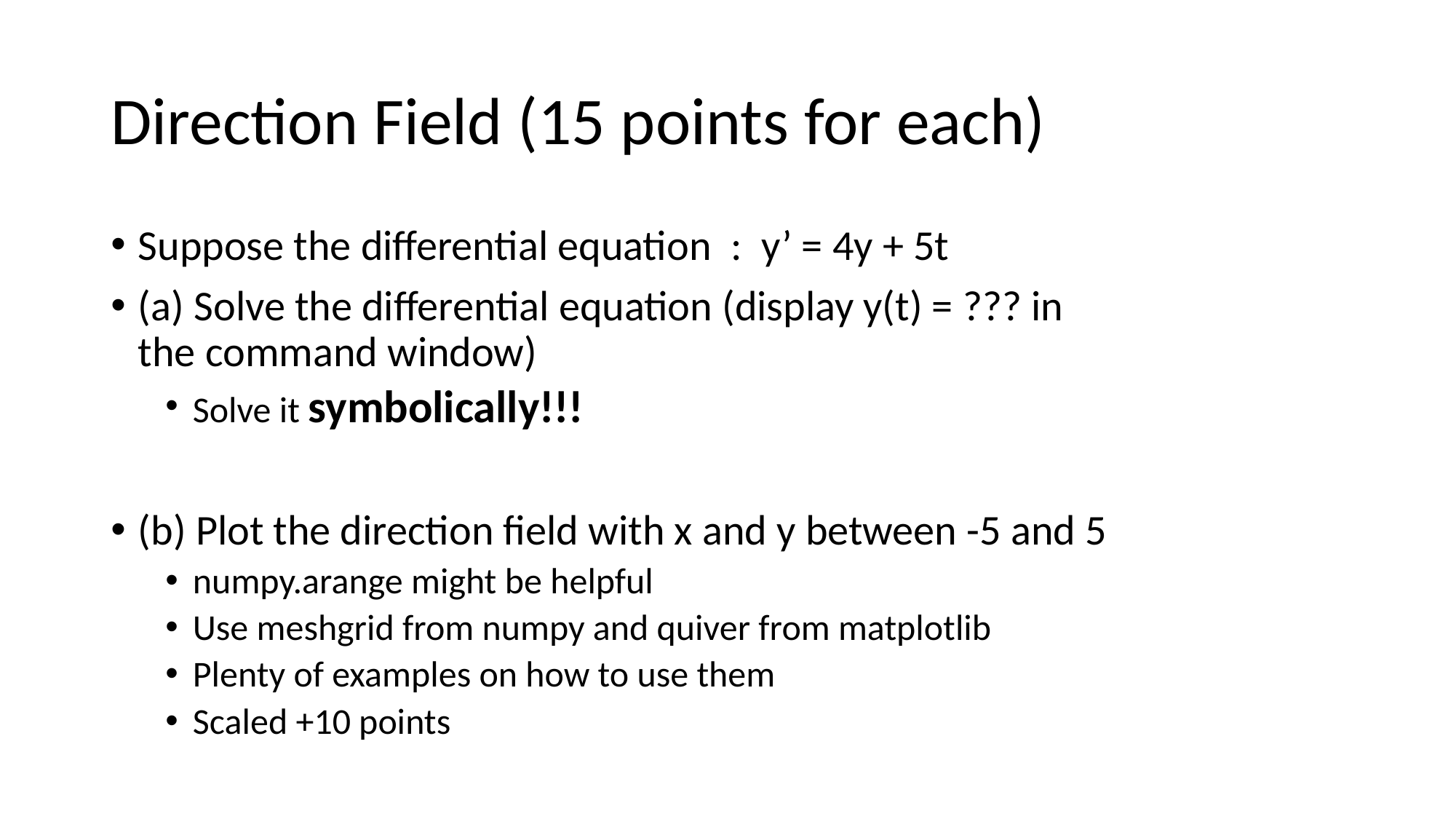

# Direction Field (15 points for each)
Suppose the differential equation  :  y’ = 4y + 5t
(a) Solve the differential equation (display y(t) = ??? in the command window)
Solve it symbolically!!!

(b) Plot the direction field with x and y between -5 and 5
numpy.arange might be helpful
Use meshgrid from numpy and quiver from matplotlib
Plenty of examples on how to use them
Scaled +10 points